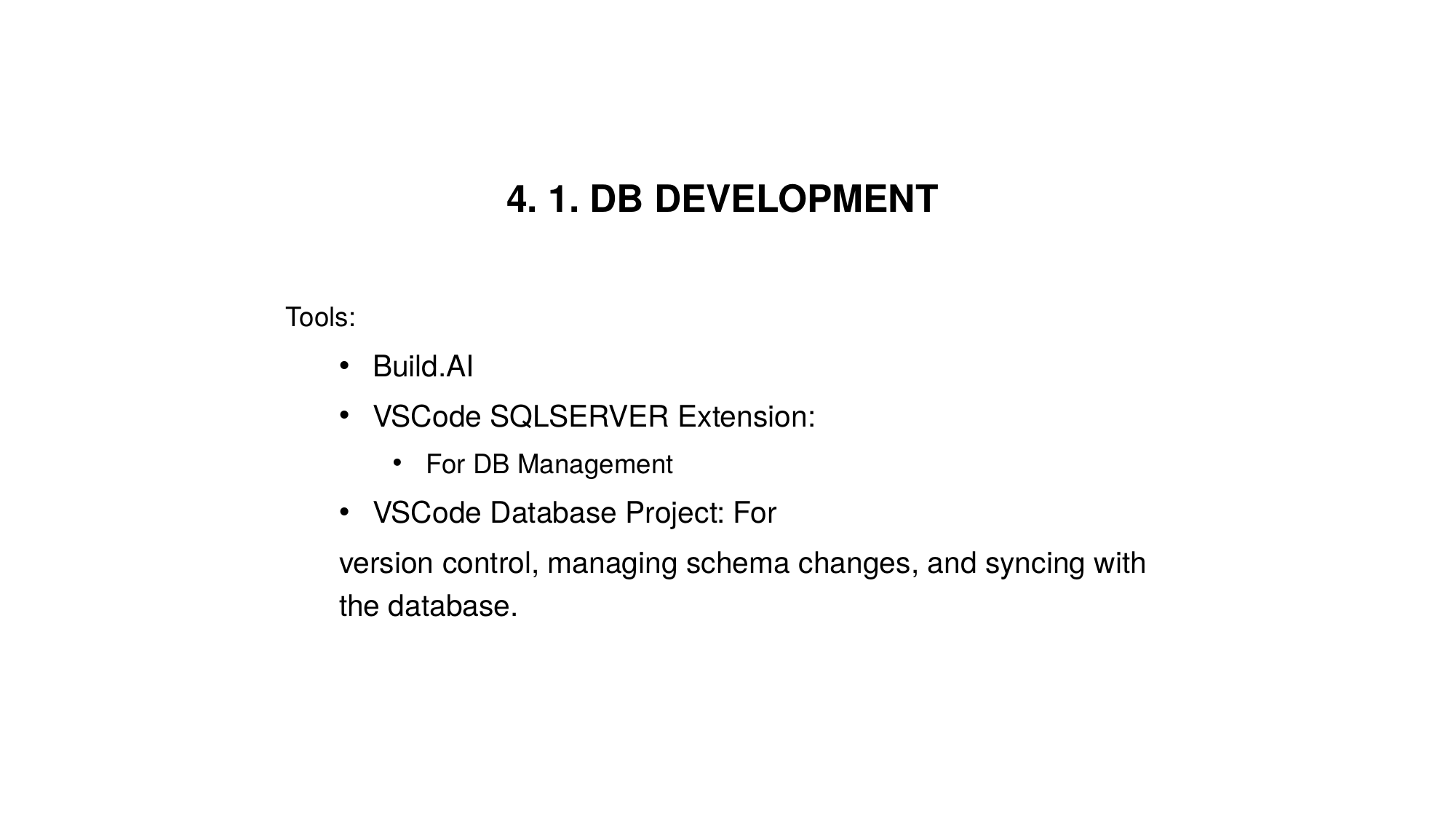

# 4. 1. DB Development
Tools:
Build.AI
VSCode SQLSERVER Extension:
For DB Management
VSCode Database Project: For
	version control, managing schema changes, and syncing with the database.